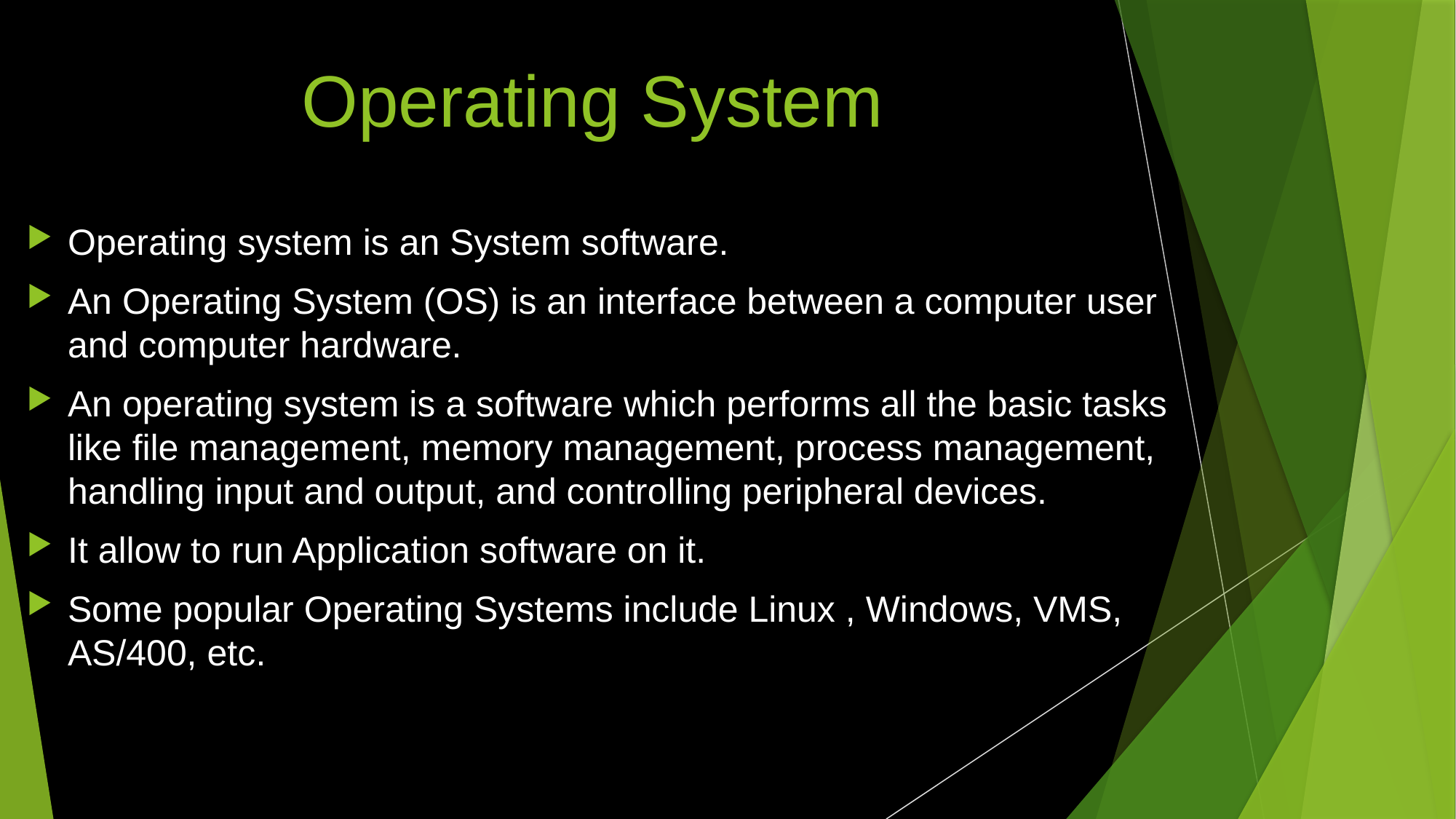

# Operating System
Operating system is an System software.
An Operating System (OS) is an interface between a computer user and computer hardware.
An operating system is a software which performs all the basic tasks like file management, memory management, process management, handling input and output, and controlling peripheral devices.
It allow to run Application software on it.
Some popular Operating Systems include Linux , Windows, VMS, AS/400, etc.